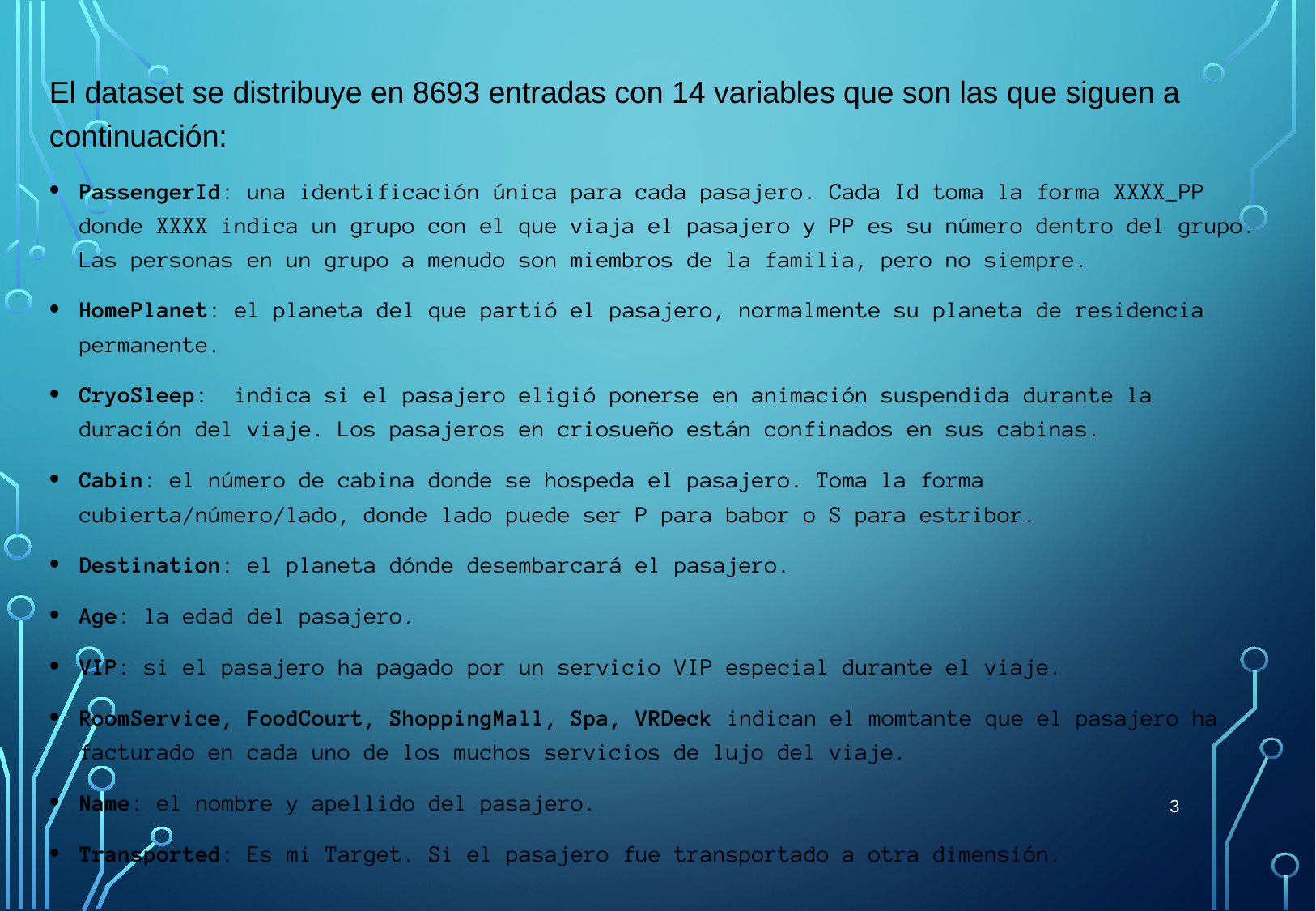

El dataset se distribuye en 8693 entradas con 14 variables que son las que siguen a continuación:
PassengerId: una identificación única para cada pasajero. Cada Id toma la forma XXXX_PP donde XXXX indica un grupo con el que viaja el pasajero y PP es su número dentro del grupo. Las personas en un grupo a menudo son miembros de la familia, pero no siempre.
HomePlanet: el planeta del que partió el pasajero, normalmente su planeta de residencia permanente.
CryoSleep:  indica si el pasajero eligió ponerse en animación suspendida durante la duración del viaje. Los pasajeros en criosueño están confinados en sus cabinas.
Cabin: el número de cabina donde se hospeda el pasajero. Toma la forma cubierta/número/lado, donde lado puede ser P para babor o S para estribor.
Destination: el planeta dónde desembarcará el pasajero.
Age: la edad del pasajero.
VIP: si el pasajero ha pagado por un servicio VIP especial durante el viaje.
RoomService, FoodCourt, ShoppingMall, Spa, VRDeck indican el momtante que el pasajero ha facturado en cada uno de los muchos servicios de lujo del viaje.
Name: el nombre y apellido del pasajero.
Transported: Es mi Target. Si el pasajero fue transportado a otra dimensión.

3